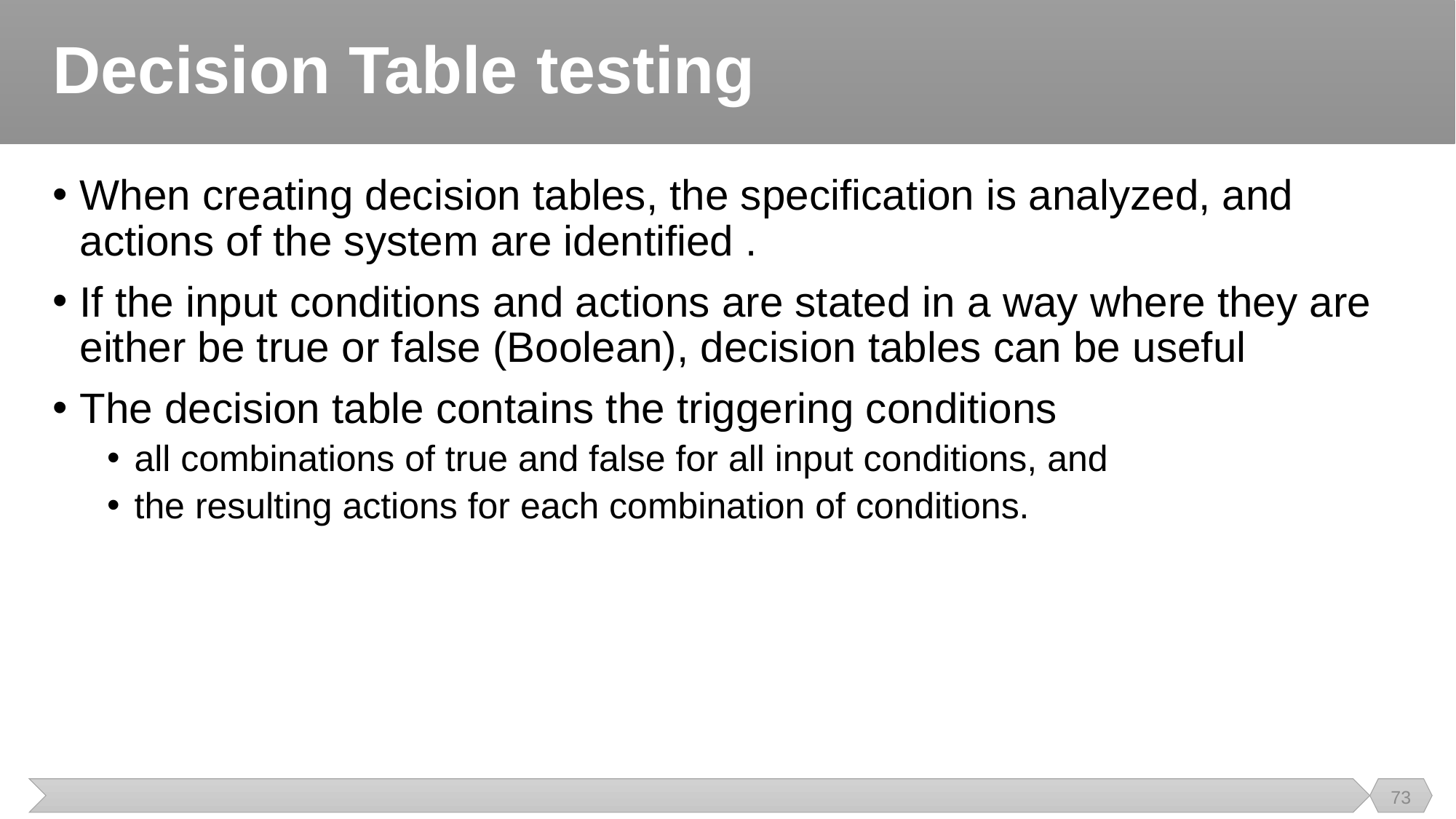

# Decision Table testing
When creating decision tables, the specification is analyzed, and actions of the system are identified .
If the input conditions and actions are stated in a way where they are either be true or false (Boolean), decision tables can be useful
The decision table contains the triggering conditions
all combinations of true and false for all input conditions, and
the resulting actions for each combination of conditions.
73